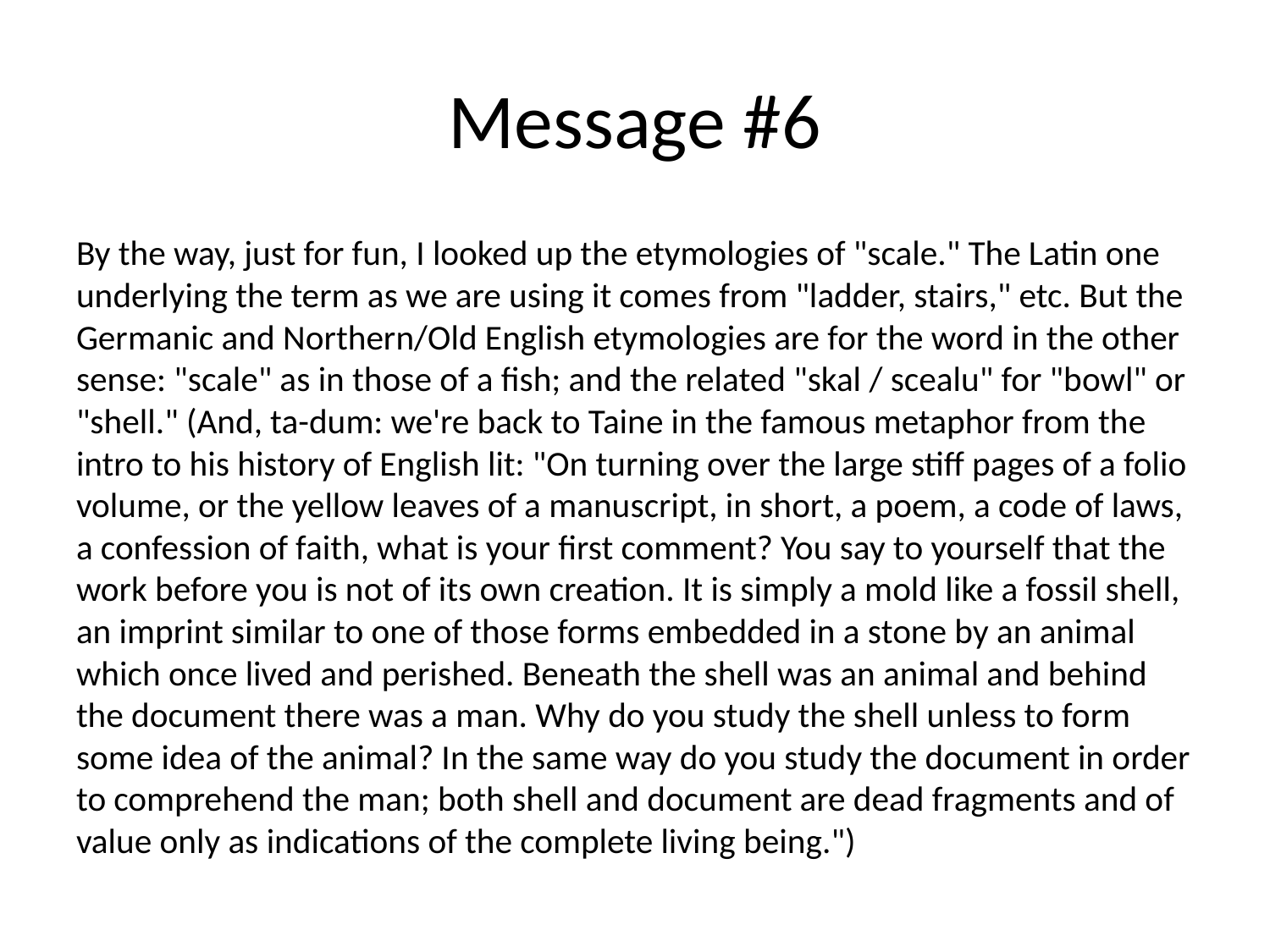

# Message #6
By the way, just for fun, I looked up the etymologies of "scale." The Latin one underlying the term as we are using it comes from "ladder, stairs," etc. But the Germanic and Northern/Old English etymologies are for the word in the other sense: "scale" as in those of a fish; and the related "skal / scealu" for "bowl" or "shell." (And, ta-dum: we're back to Taine in the famous metaphor from the intro to his history of English lit: "On turning over the large stiff pages of a folio volume, or the yellow leaves of a manuscript, in short, a poem, a code of laws, a confession of faith, what is your first comment? You say to yourself that the work before you is not of its own creation. It is simply a mold like a fossil shell, an imprint similar to one of those forms embedded in a stone by an animal which once lived and perished. Beneath the shell was an animal and behind the document there was a man. Why do you study the shell unless to form some idea of the animal? In the same way do you study the document in order to comprehend the man; both shell and document are dead fragments and of value only as indications of the complete living being.")